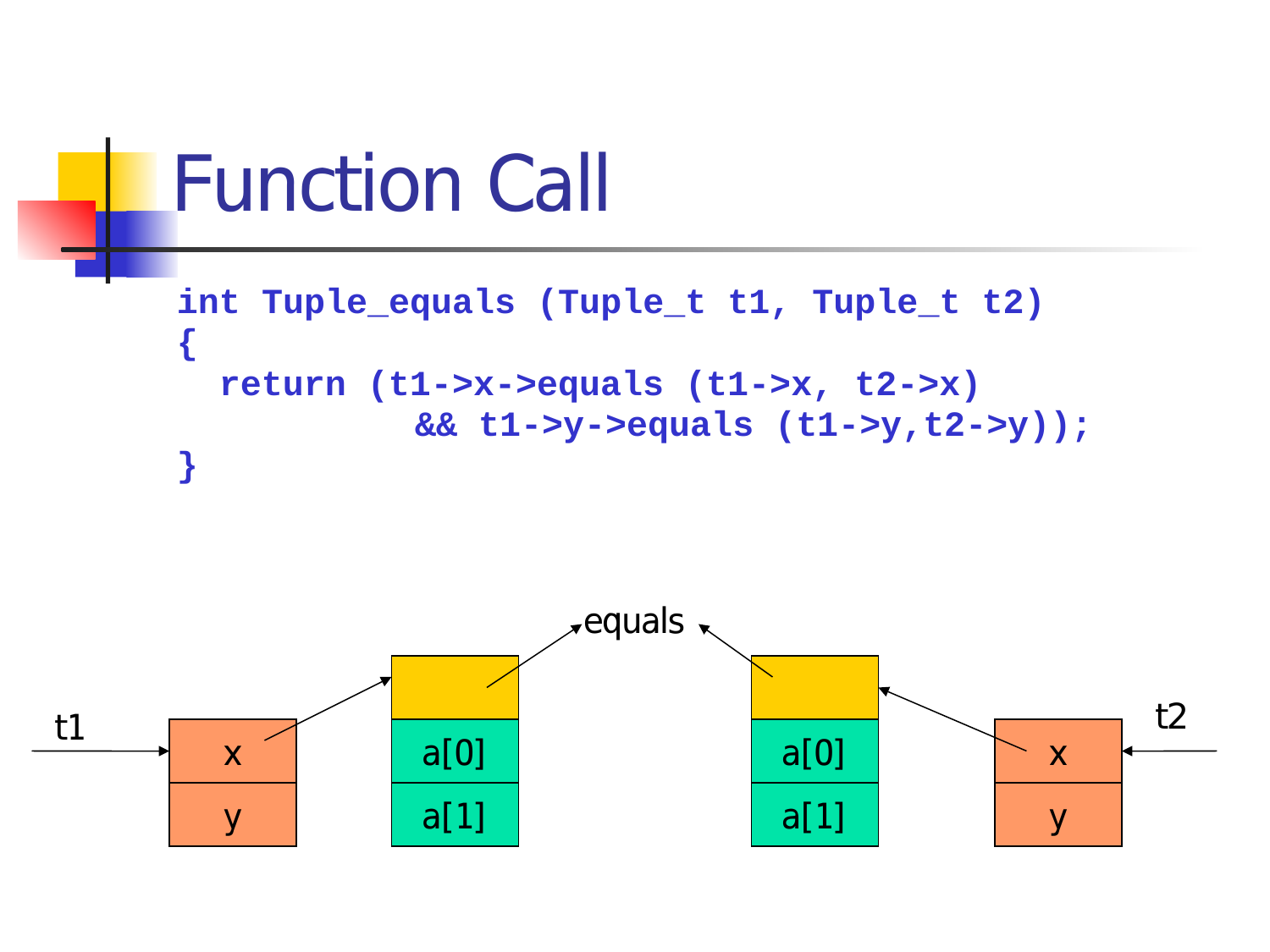

# Function Call
int Tuple_equals (Tuple_t t1, Tuple_t t2)
{
  return (t1->x->equals (t1->x, t2->x)
		   && t1->y->equals (t1->y,t2->y));
}

equals

t2
t1
x
a[0]
a[0]
x

y
a[1]
a[1]
y